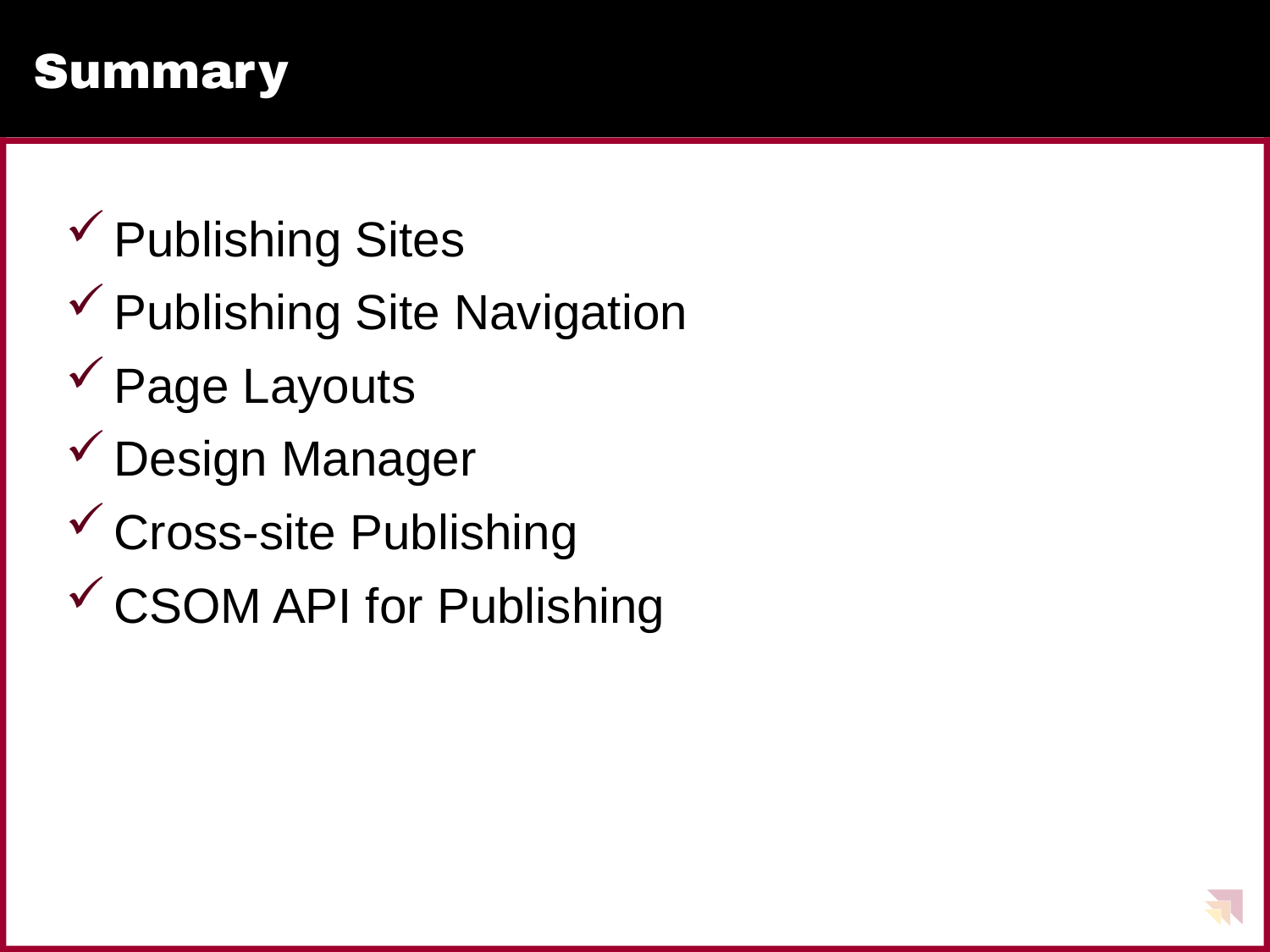

# Summary
Publishing Sites
Publishing Site Navigation
Page Layouts
Design Manager
Cross-site Publishing
CSOM API for Publishing